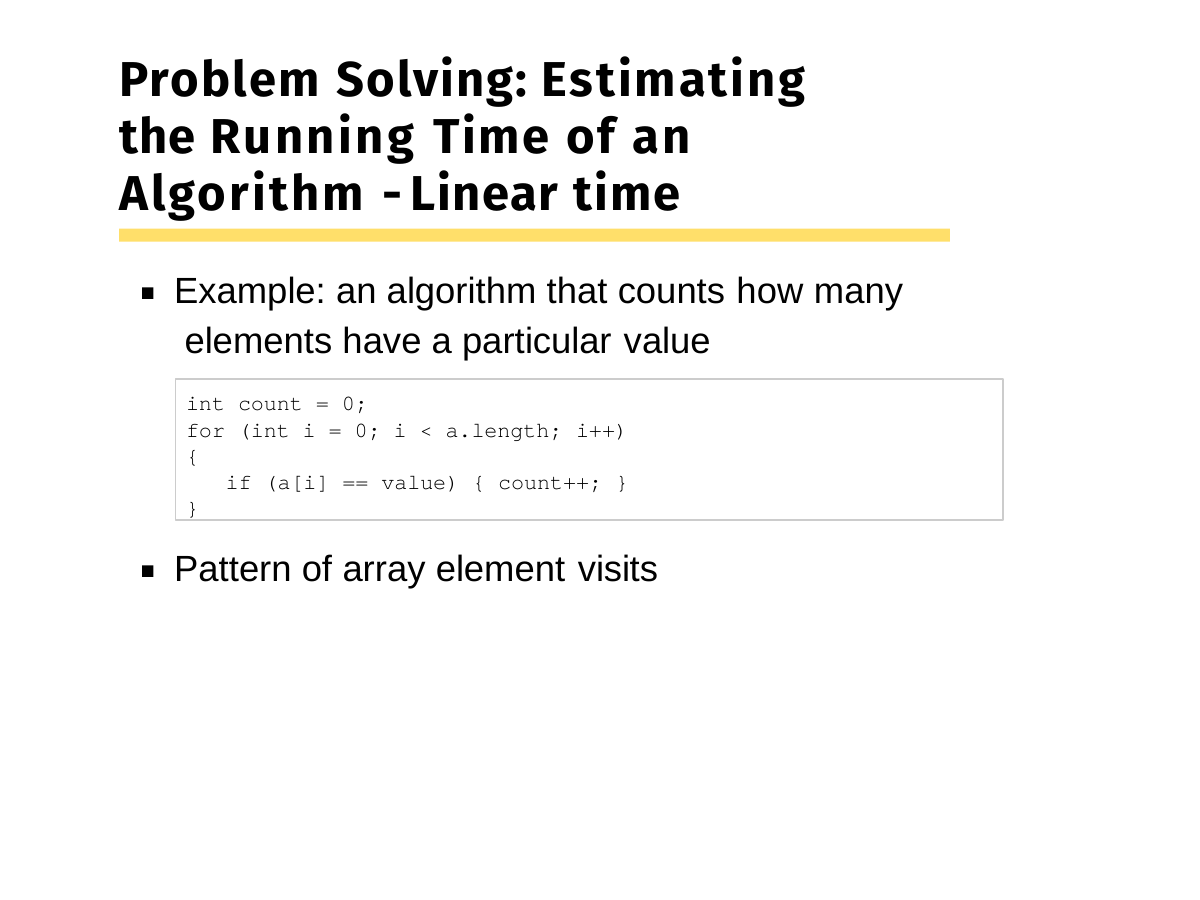

# Problem Solving: Estimating  the Running Time of an  Algorithm - Linear time

Example: an algorithm that counts how many  elements have a particular value

int count = 0;
for (int i = 0; i < a.length; i++)
{
if (a[i] == value) { count++; }
}
Pattern of array element visits